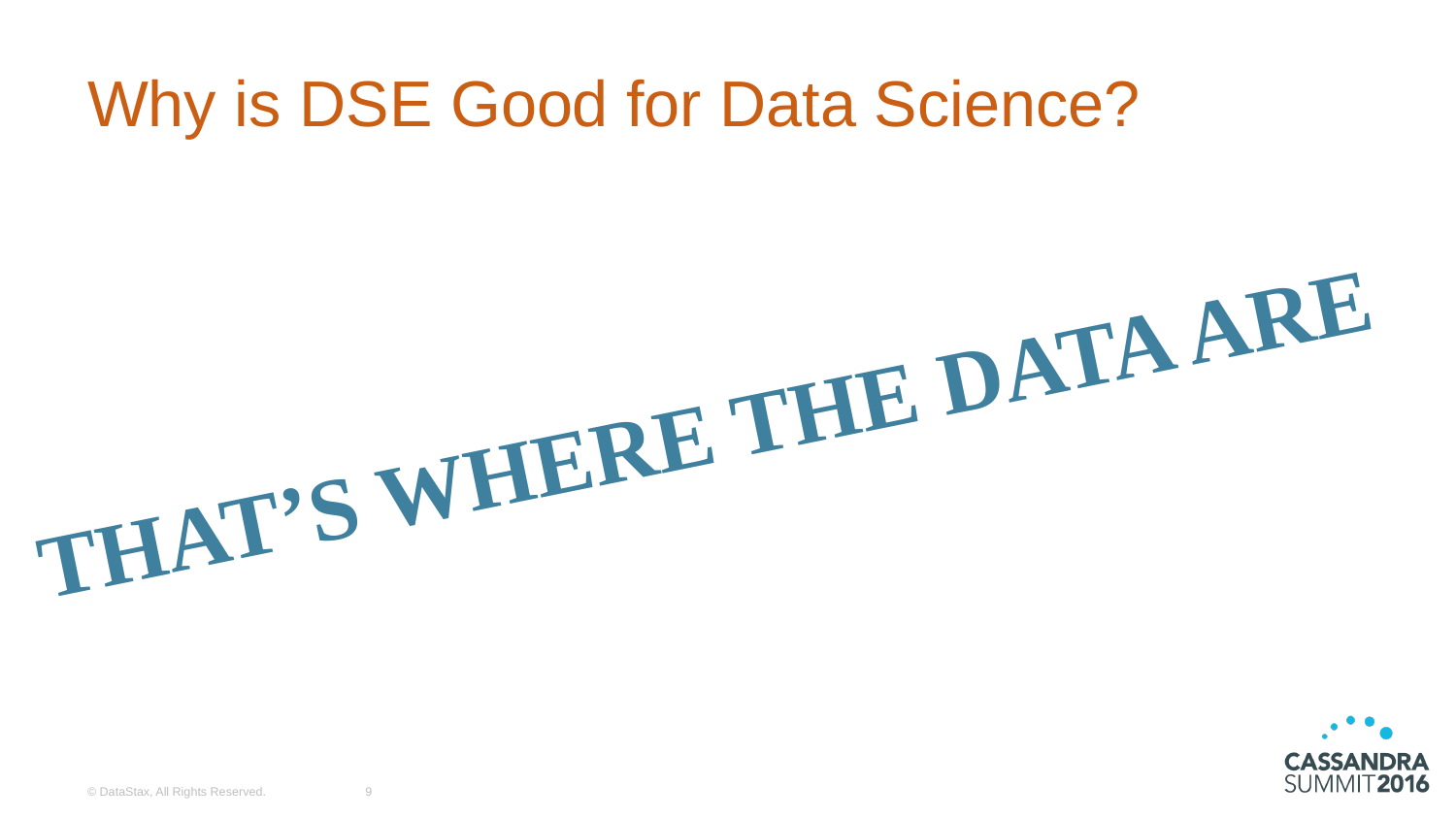

# Why is DSE Good for Data Science?
That’s where the data ARE
© DataStax, All Rights Reserved.
9